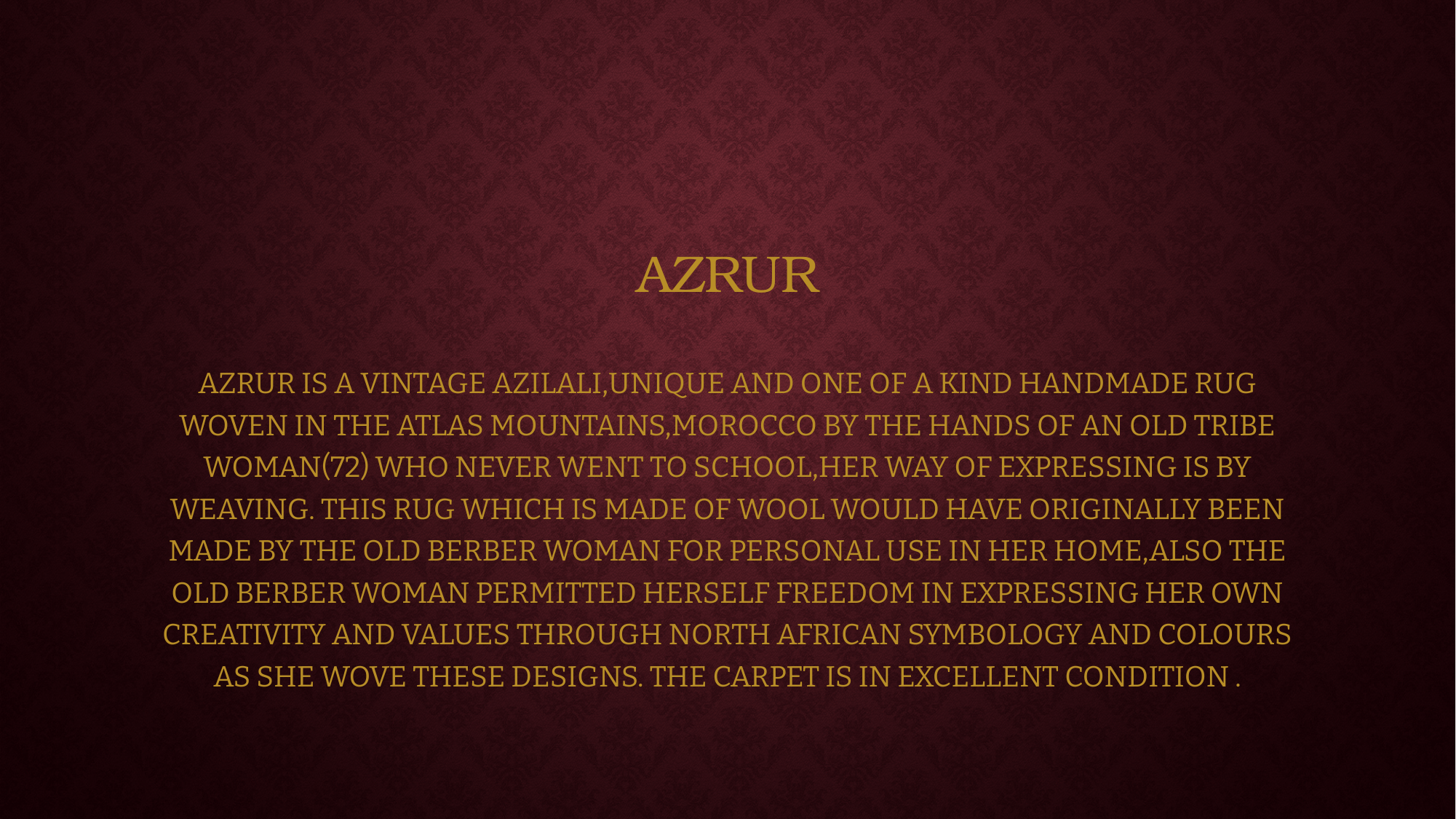

# AZRUR
AZRUR IS A VINTAGE AZILALI,UNIQUE AND ONE OF A KIND HANDMADE RUG WOVEN IN THE ATLAS MOUNTAINS,MOROCCO BY THE HANDS OF AN OLD TRIBE WOMAN(72) WHO NEVER WENT TO SCHOOL,HER WAY OF EXPRESSING IS BY WEAVING. THIS RUG WHICH IS MADE OF WOOL WOULD HAVE ORIGINALLY BEEN MADE BY THE OLD BERBER WOMAN FOR PERSONAL USE IN HER HOME,ALSO THE OLD BERBER WOMAN PERMITTED HERSELF FREEDOM IN EXPRESSING HER OWN CREATIVITY AND VALUES THROUGH NORTH AFRICAN SYMBOLOGY AND COLOURS AS SHE WOVE THESE DESIGNS. THE CARPET IS IN EXCELLENT CONDITION .